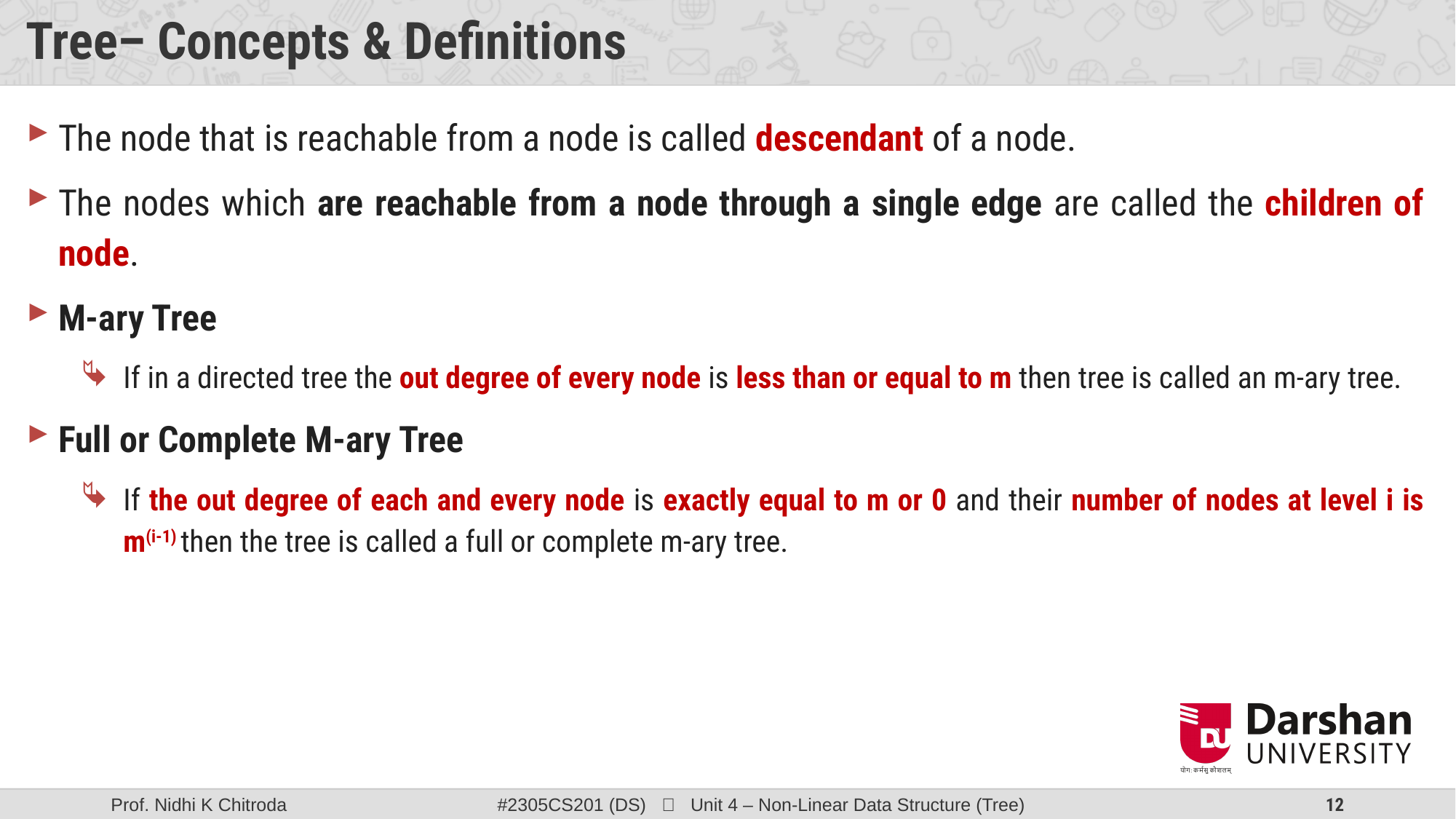

# Tree– Concepts & Definitions
The node that is reachable from a node is called descendant of a node.
The nodes which are reachable from a node through a single edge are called the children of node.
M-ary Tree
If in a directed tree the out degree of every node is less than or equal to m then tree is called an m-ary tree.
Full or Complete M-ary Tree
If the out degree of each and every node is exactly equal to m or 0 and their number of nodes at level i is m(i-1) then the tree is called a full or complete m-ary tree.